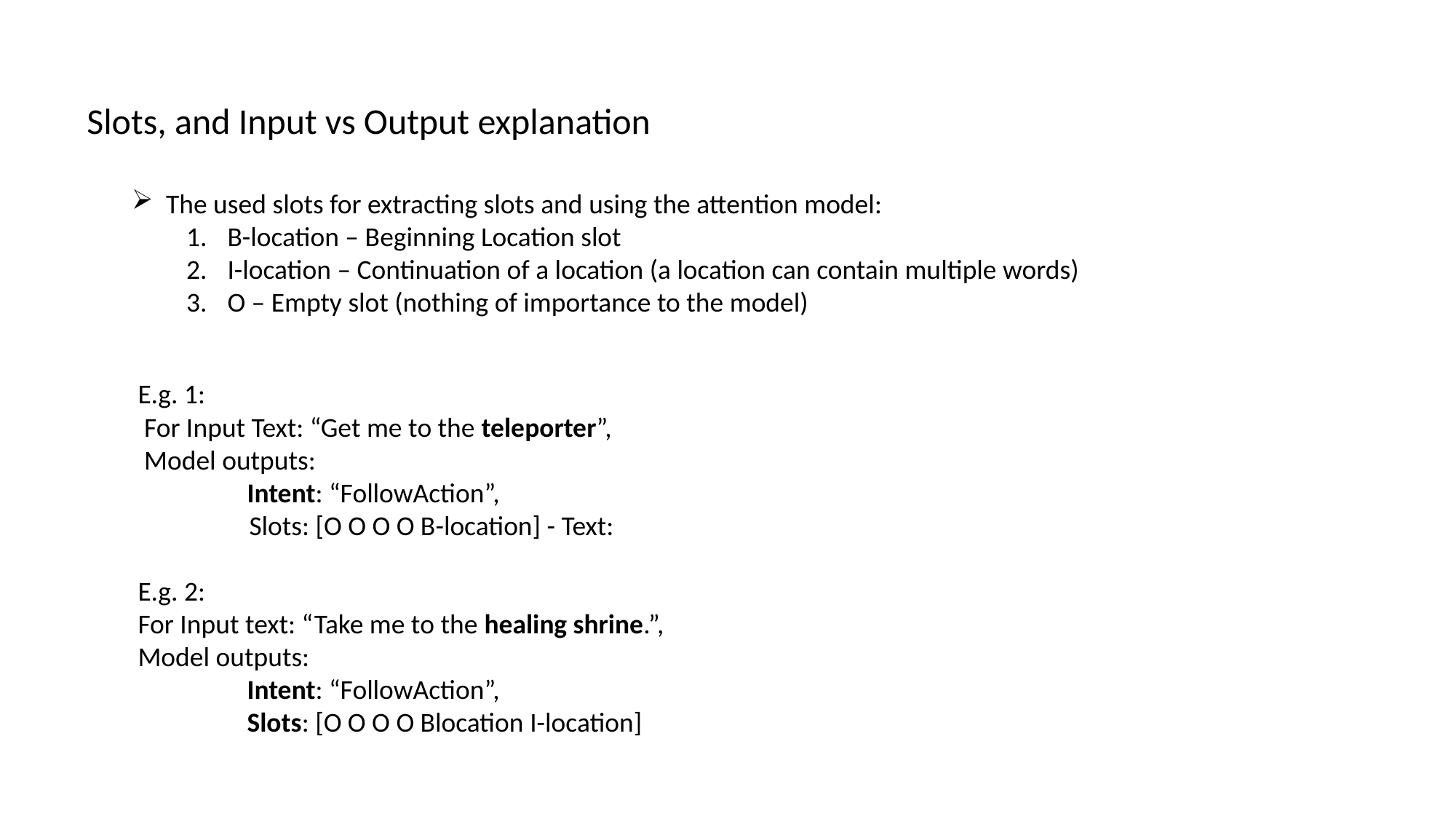

Slots, and Input vs Output explanation
The used slots for extracting slots and using the attention model:
B-location – Beginning Location slot
I-location – Continuation of a location (a location can contain multiple words)
O – Empty slot (nothing of importance to the model)
E.g. 1:
 For Input Text: “Get me to the teleporter”,
 Model outputs:
	Intent: “FollowAction”,
                  Slots: [O O O O B-location] - Text:

E.g. 2:
For Input text: “Take me to the healing shrine.”,
Model outputs:
	Intent: “FollowAction”,
	Slots: [O O O O Blocation I-location]